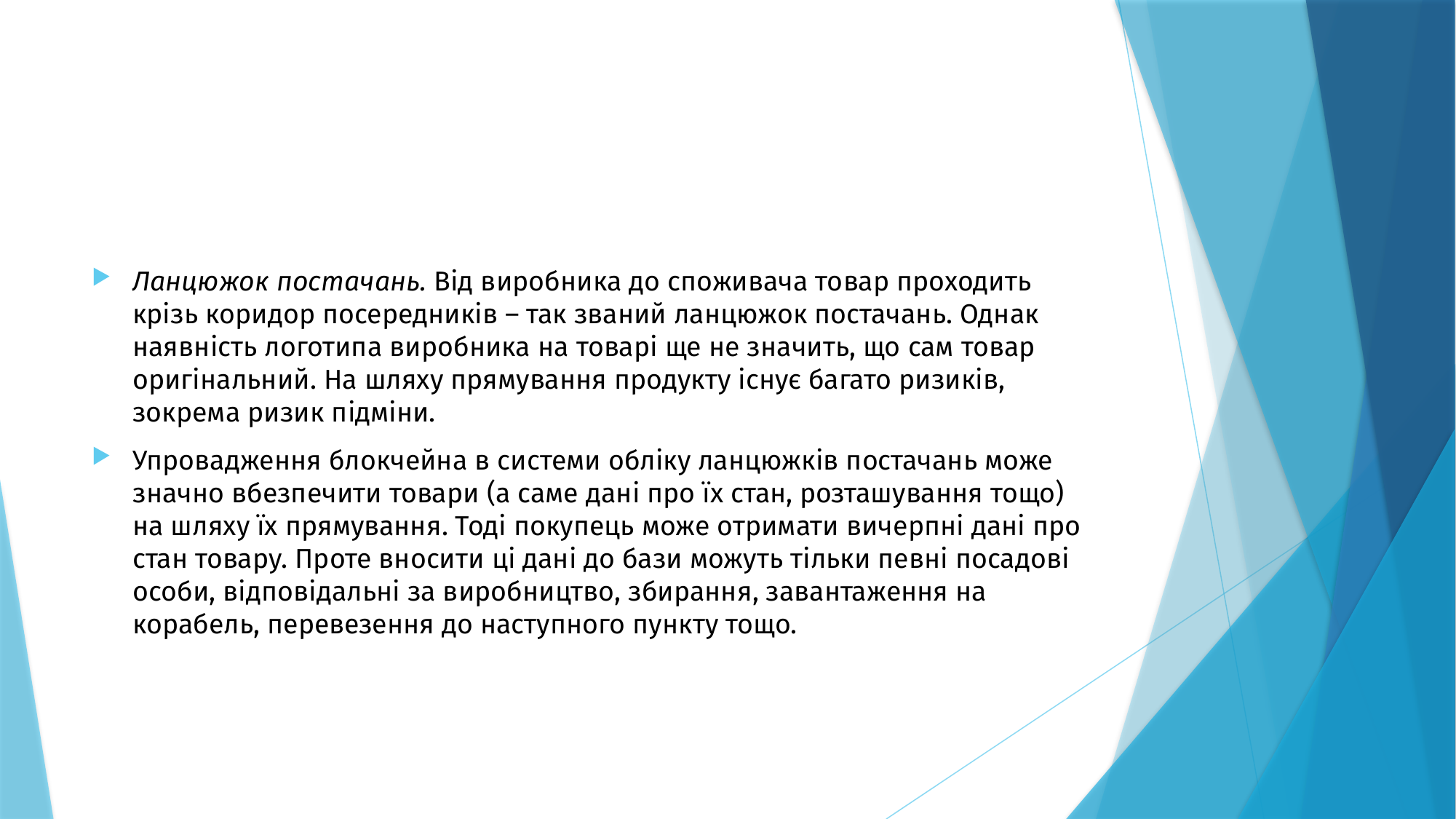

#
Ланцюжок постачань. Від виробника до споживача товар проходить крізь коридор посередників – так званий ланцюжок постачань. Однак наявність логотипа виробника на товарі ще не значить, що сам товар оригінальний. На шляху прямування продукту існує багато ризиків, зокрема ризик підміни.
Упровадження блокчейна в системи обліку ланцюжків постачань може значно вбезпечити товари (а саме дані про їх стан, розташування тощо) на шляху їх прямування. Тоді покупець може отримати вичерпні дані про стан товару. Проте вносити ці дані до бази можуть тільки певні посадові особи, відповідальні за виробництво, збирання, завантаження на корабель, перевезення до наступного пункту тощо.